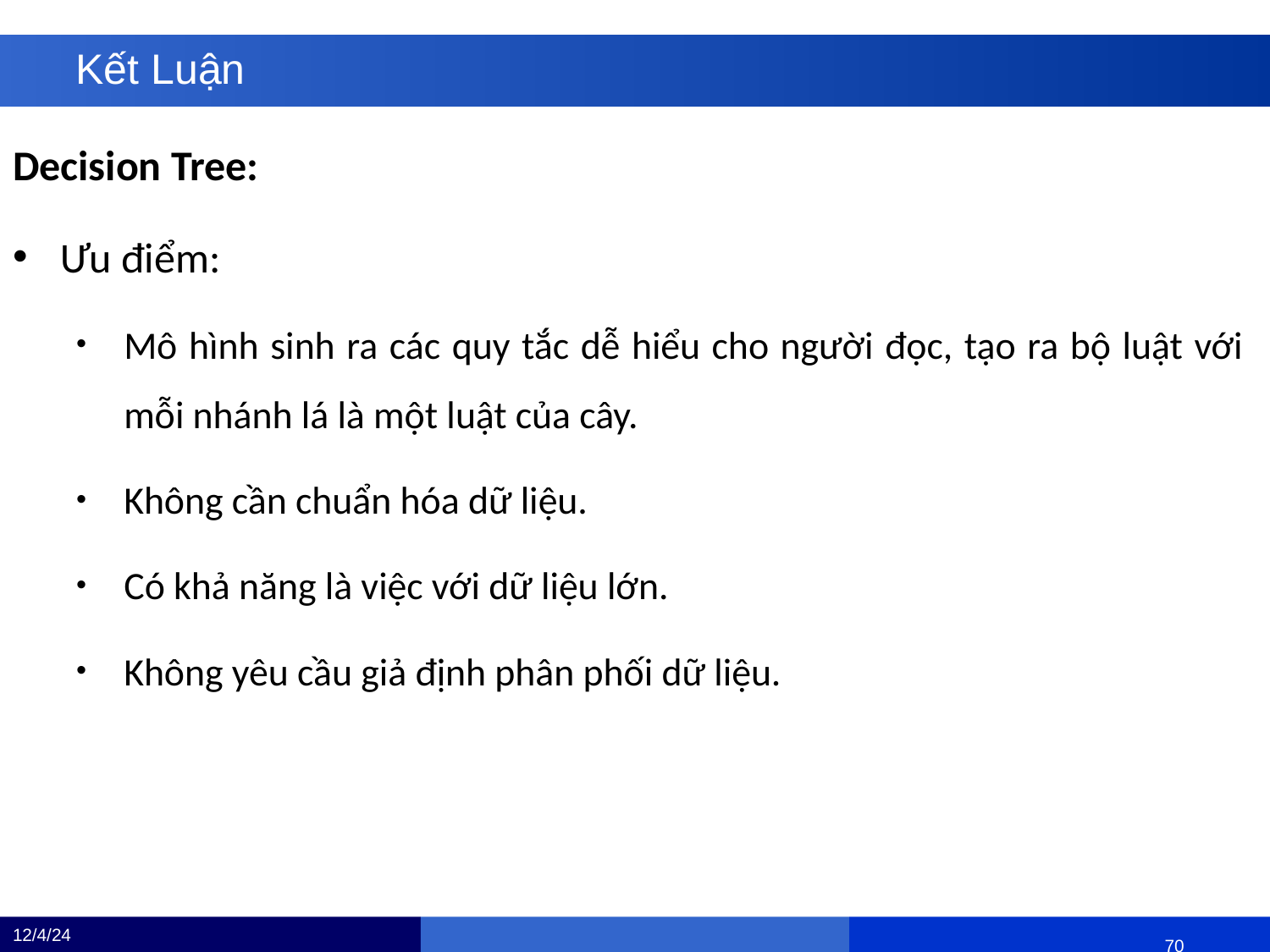

# Kết Luận
Decision Tree:
Ưu điểm:
Mô hình sinh ra các quy tắc dễ hiểu cho người đọc, tạo ra bộ luật với mỗi nhánh lá là một luật của cây.
Không cần chuẩn hóa dữ liệu.
Có khả năng là việc với dữ liệu lớn.
Không yêu cầu giả định phân phối dữ liệu.
12/4/24

 		 			          70